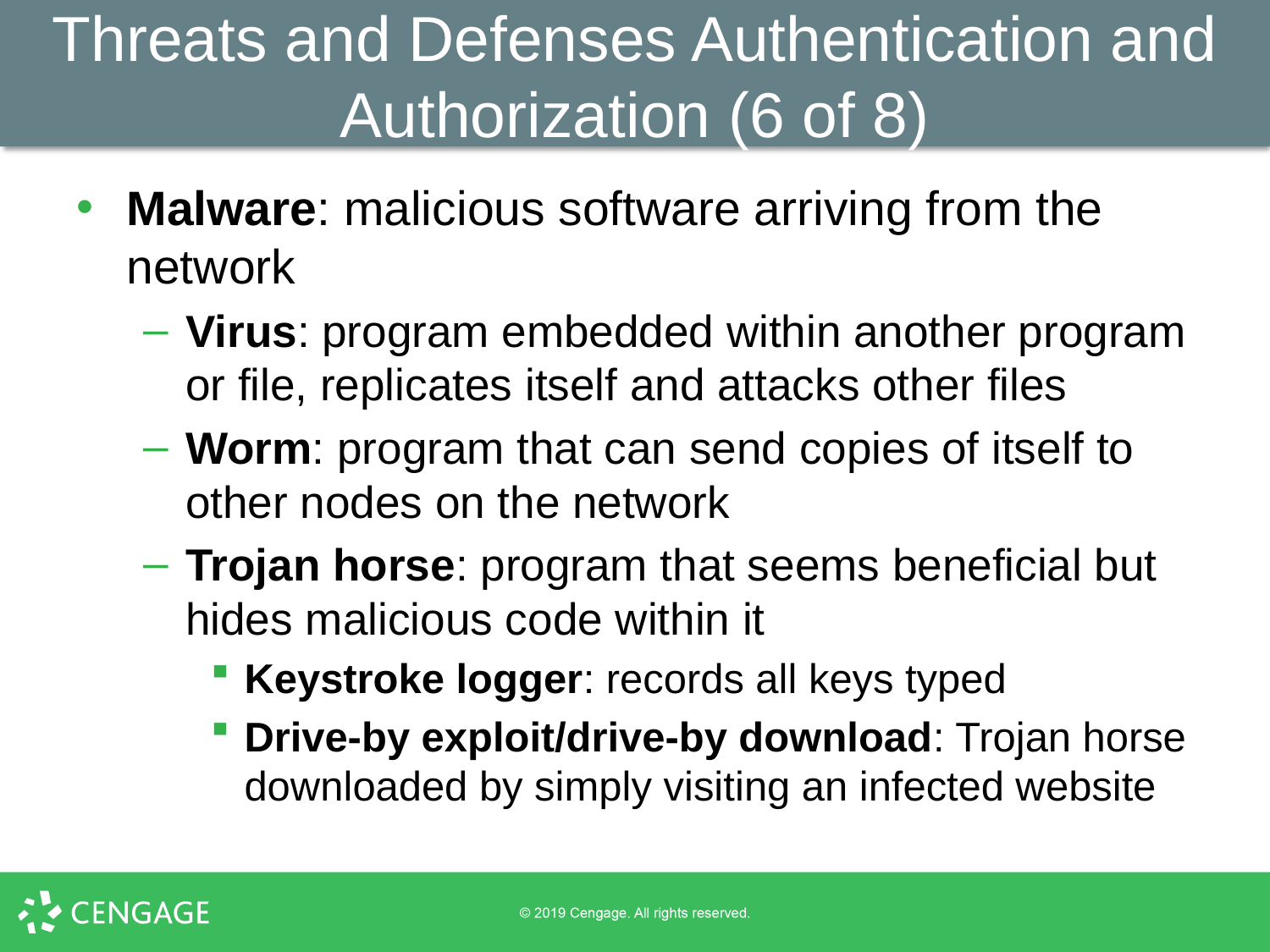

# Threats and Defenses Authentication and Authorization (6 of 8)
Malware: malicious software arriving from the network
Virus: program embedded within another program or file, replicates itself and attacks other files
Worm: program that can send copies of itself to other nodes on the network
Trojan horse: program that seems beneficial but hides malicious code within it
Keystroke logger: records all keys typed
Drive-by exploit/drive-by download: Trojan horse downloaded by simply visiting an infected website